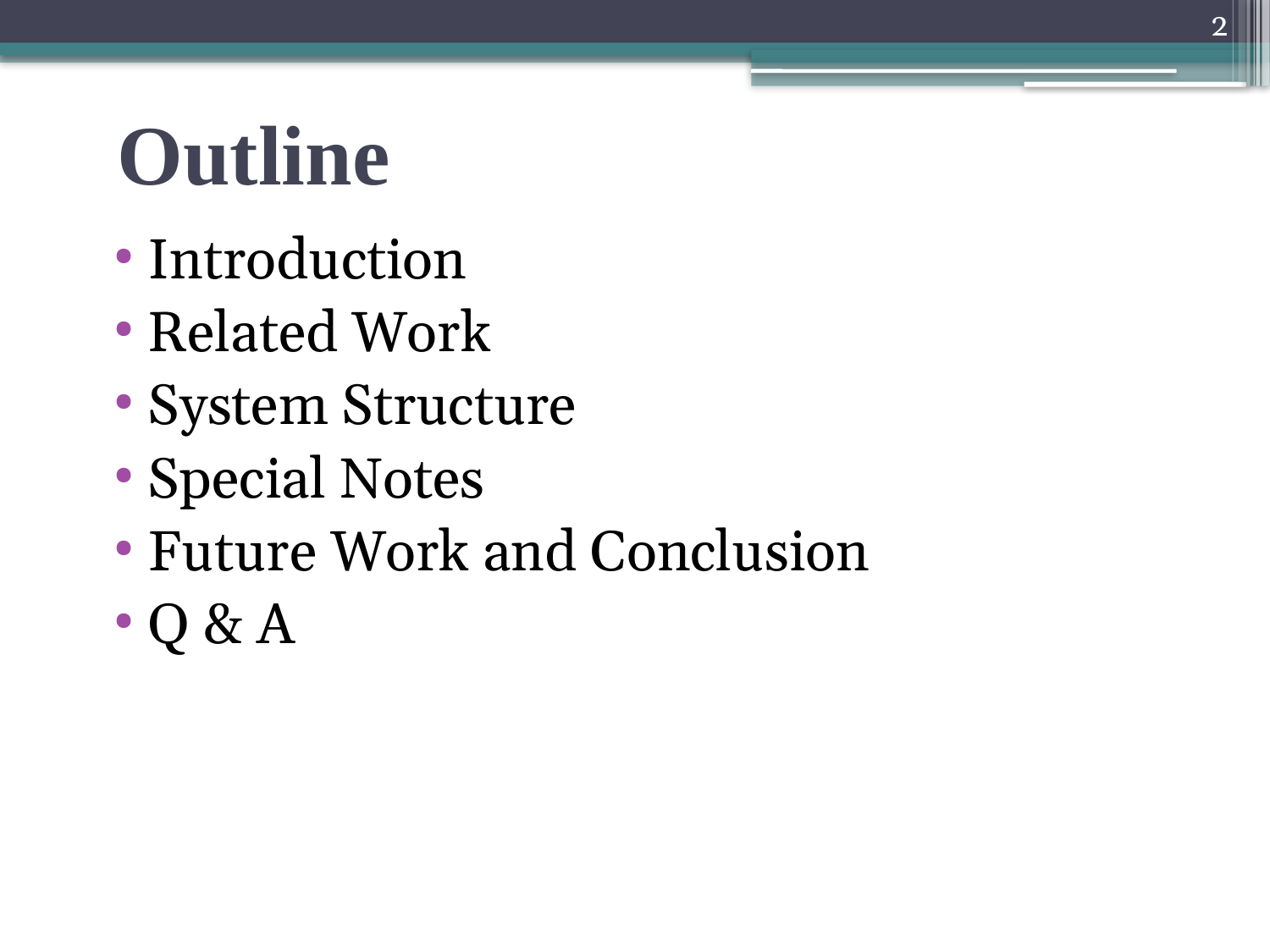

2
# Outline
Introduction
Related Work
System Structure
Special Notes
Future Work and Conclusion
Q & A